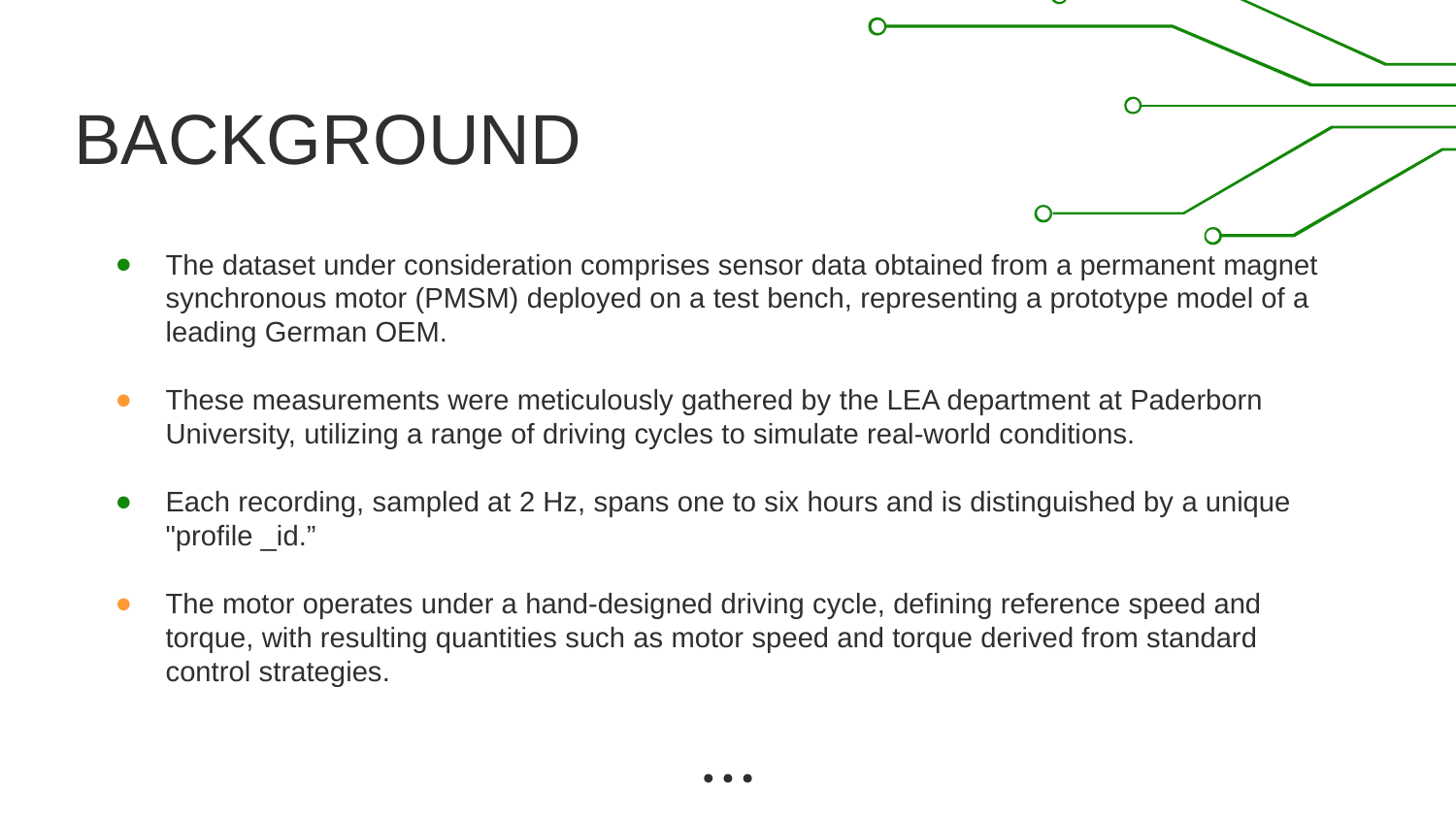

# BACKGROUND
The dataset under consideration comprises sensor data obtained from a permanent magnet synchronous motor (PMSM) deployed on a test bench, representing a prototype model of a leading German OEM.

These measurements were meticulously gathered by the LEA department at Paderborn University, utilizing a range of driving cycles to simulate real-world conditions.

Each recording, sampled at 2 Hz, spans one to six hours and is distinguished by a unique "profile _id.”

The motor operates under a hand-designed driving cycle, defining reference speed and torque, with resulting quantities such as motor speed and torque derived from standard control strategies.